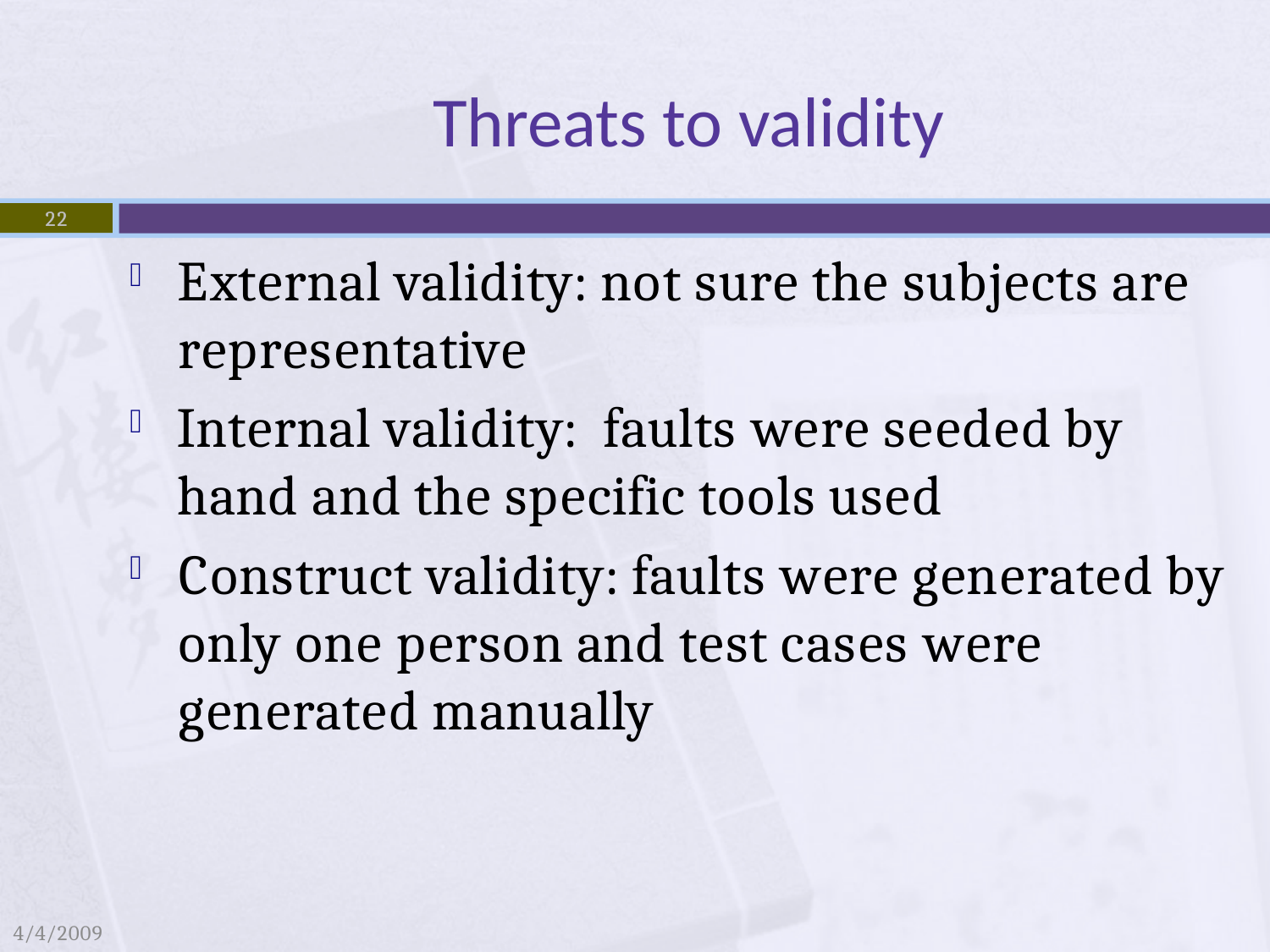

# Threats to validity
22
22
External validity: not sure the subjects are representative
Internal validity:  faults were seeded by hand and the specific tools used
Construct validity: faults were generated by only one person and test cases were generated manually

4/4/2009